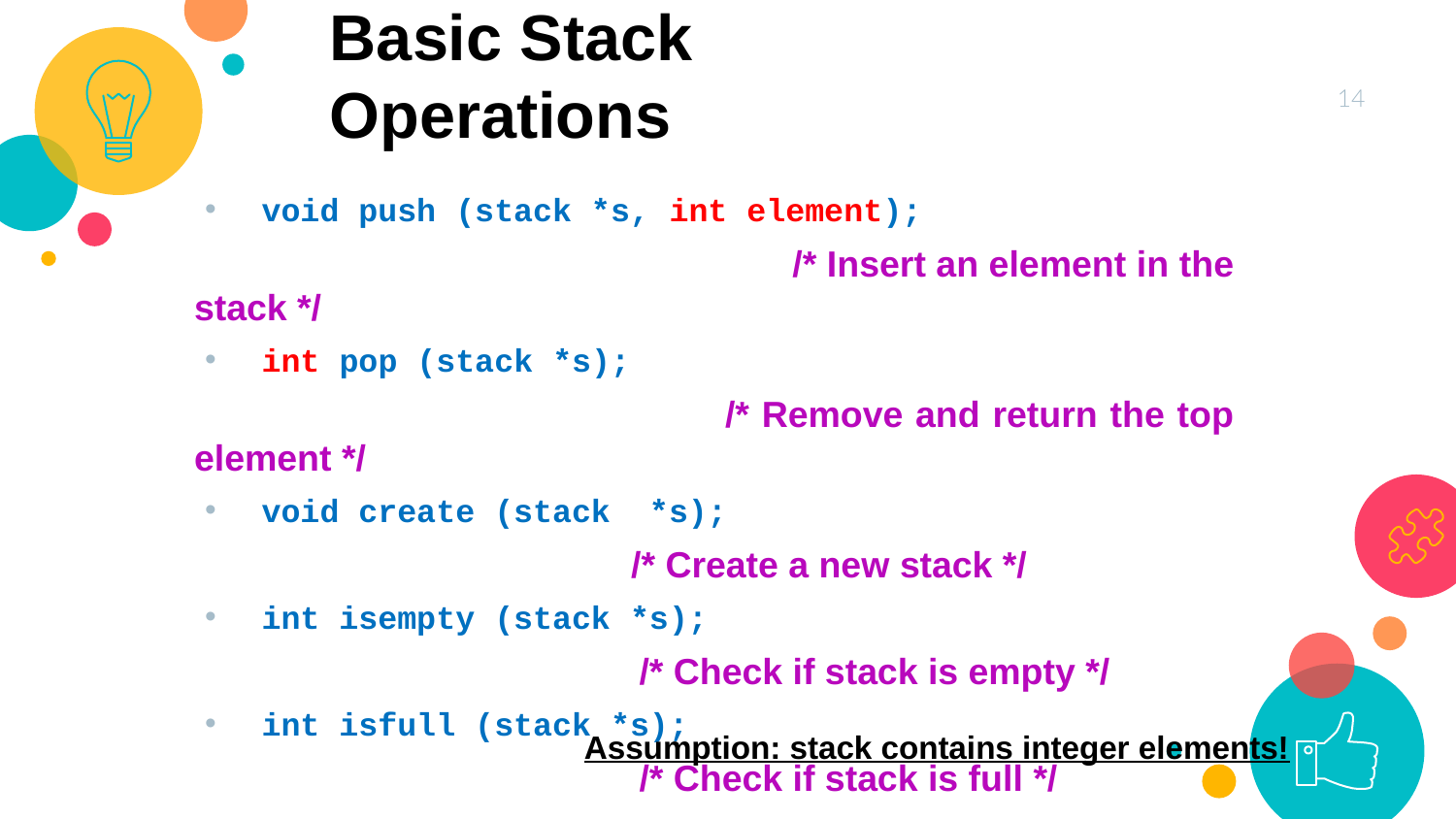

Basic Stack Operations
14
void push (stack *s, int element);
                                       		 /* Insert an element in the stack */
int pop (stack *s);
                                        	/* Remove and return the top element */
void create (stack  *s);
                                        	/* Create a new stack */
int isempty (stack *s);
                                       	 /* Check if stack is empty */
int isfull (stack *s);
                                       	 /* Check if stack is full */

Assumption: stack contains integer elements!